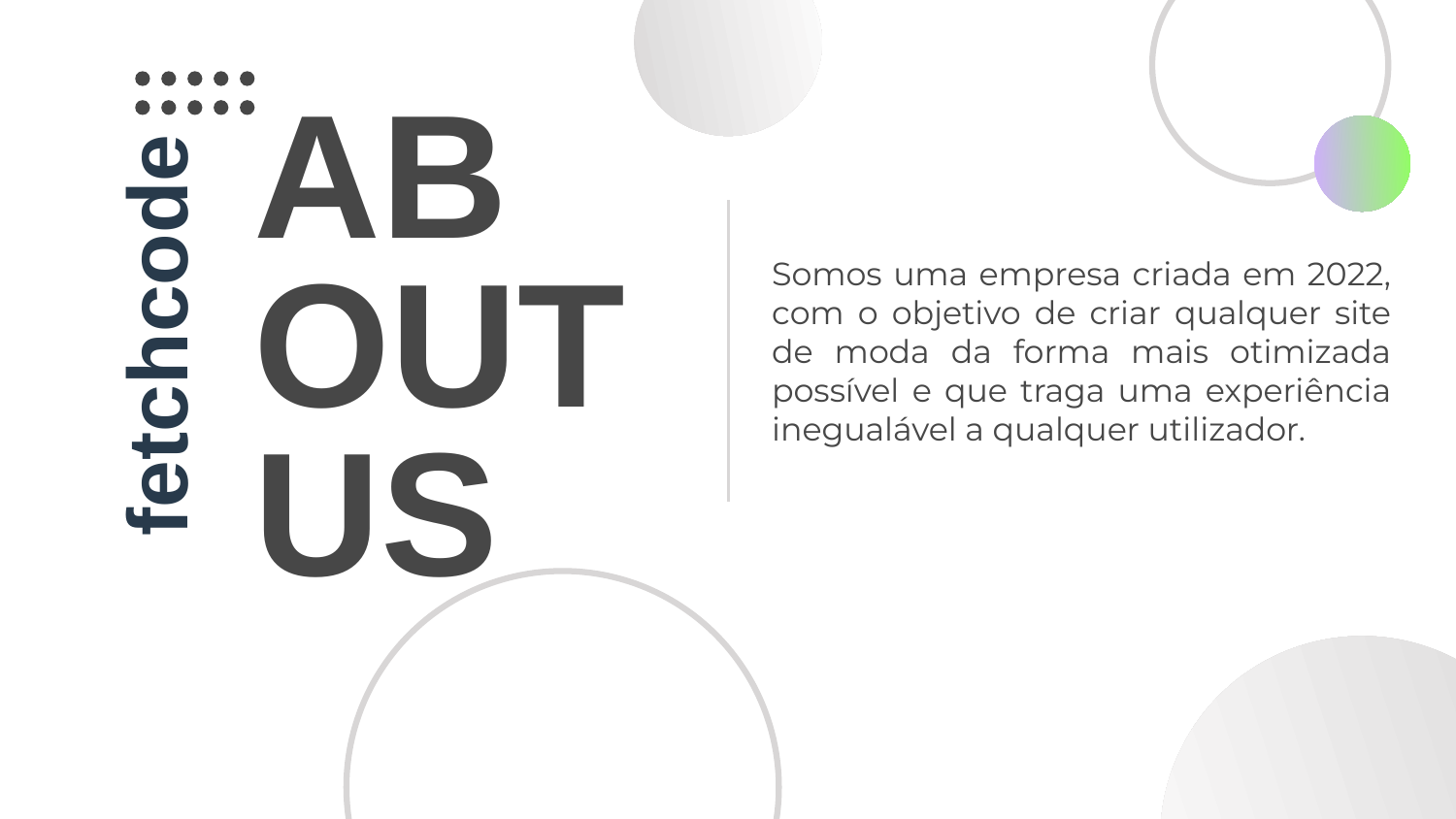

# ABOUT US
Somos uma empresa criada em 2022, com o objetivo de criar qualquer site de moda da forma mais otimizada possível e que traga uma experiência inegualável a qualquer utilizador.
fetchcode